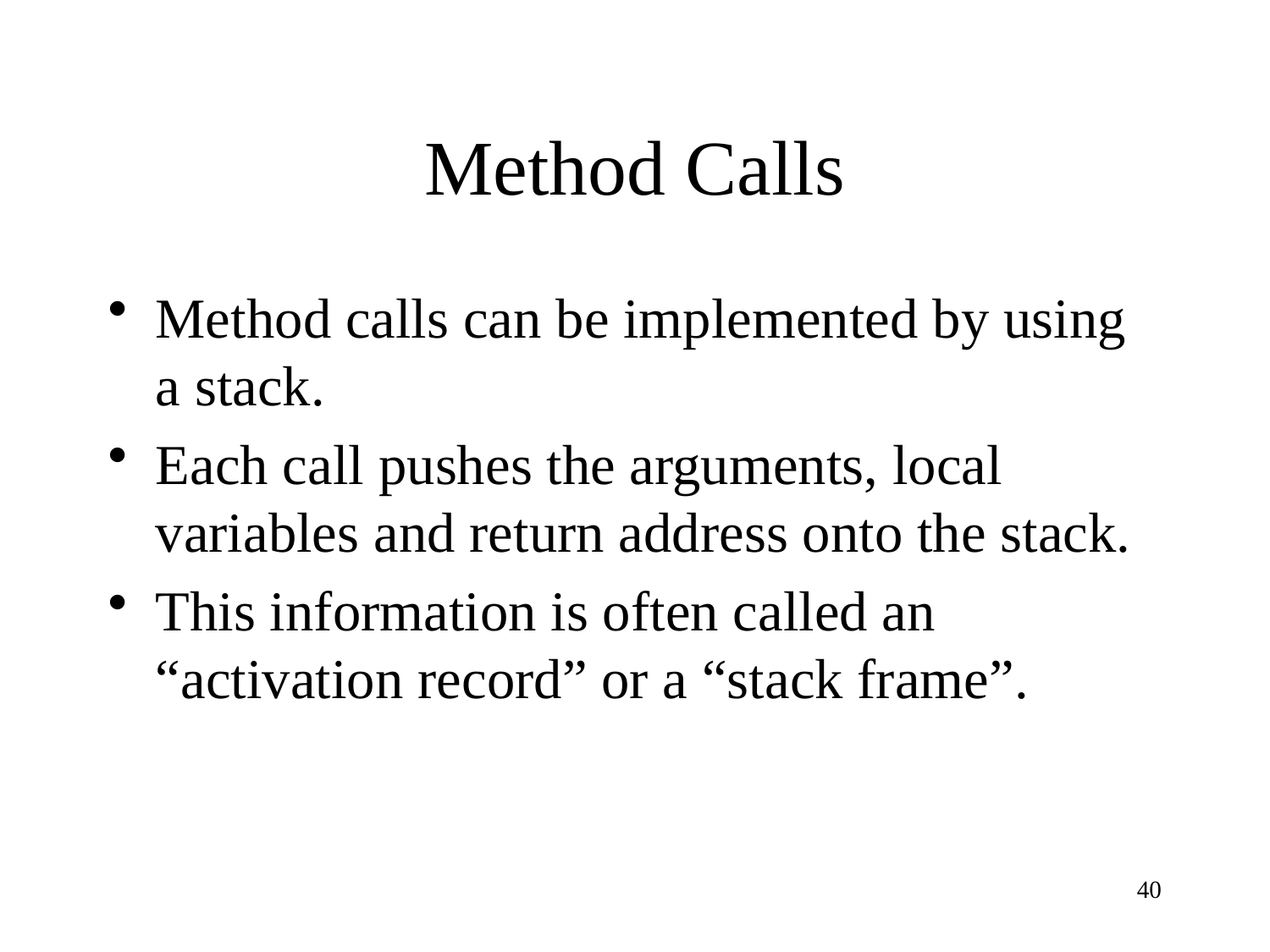

# Method Calls
Method calls can be implemented by using a stack.
Each call pushes the arguments, local variables and return address onto the stack.
This information is often called an “activation record” or a “stack frame”.

40